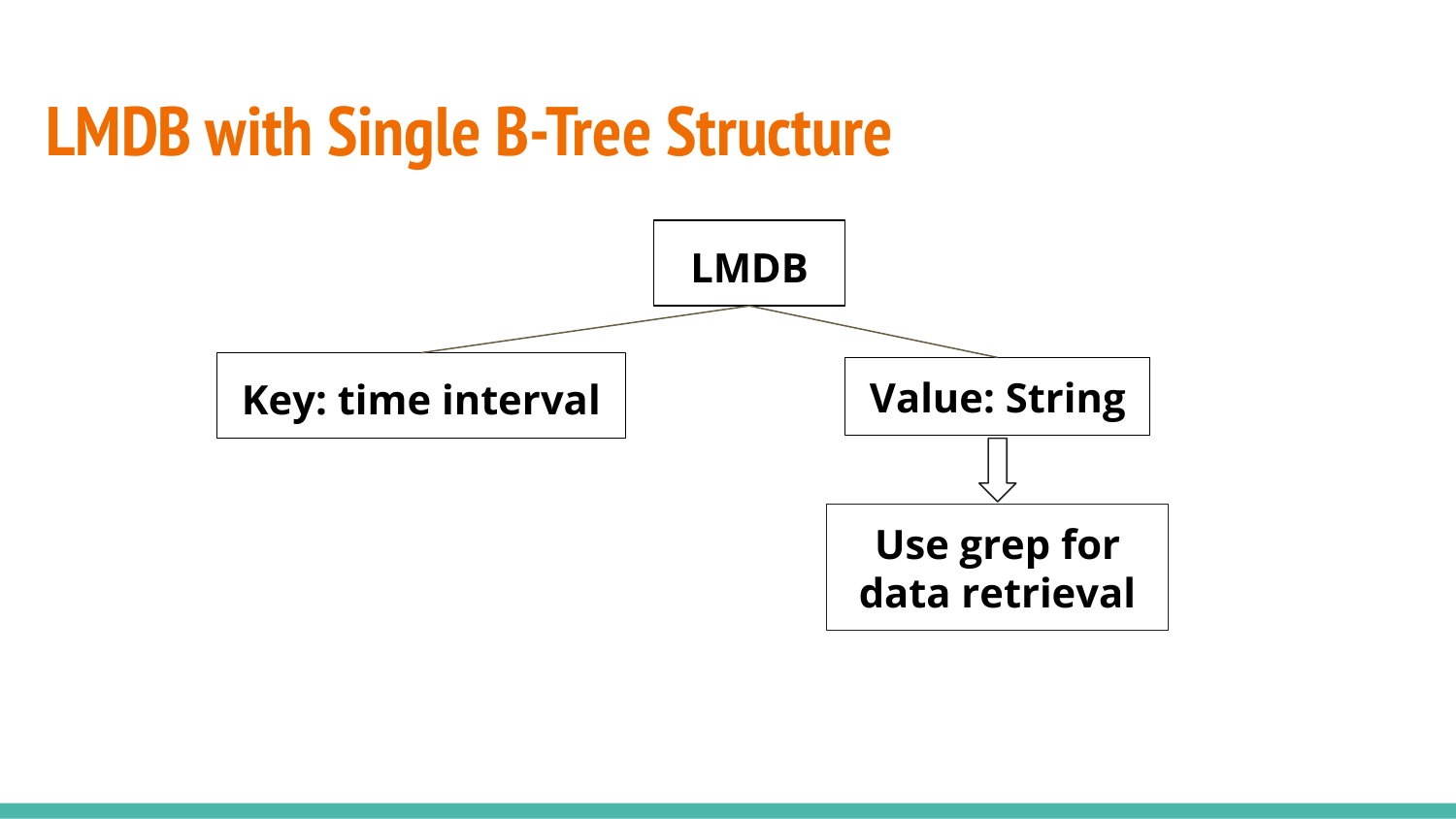

# LMDB with Single B-Tree Structure
LMDB
Key: time interval
Value: String

Use grep for data retrieval